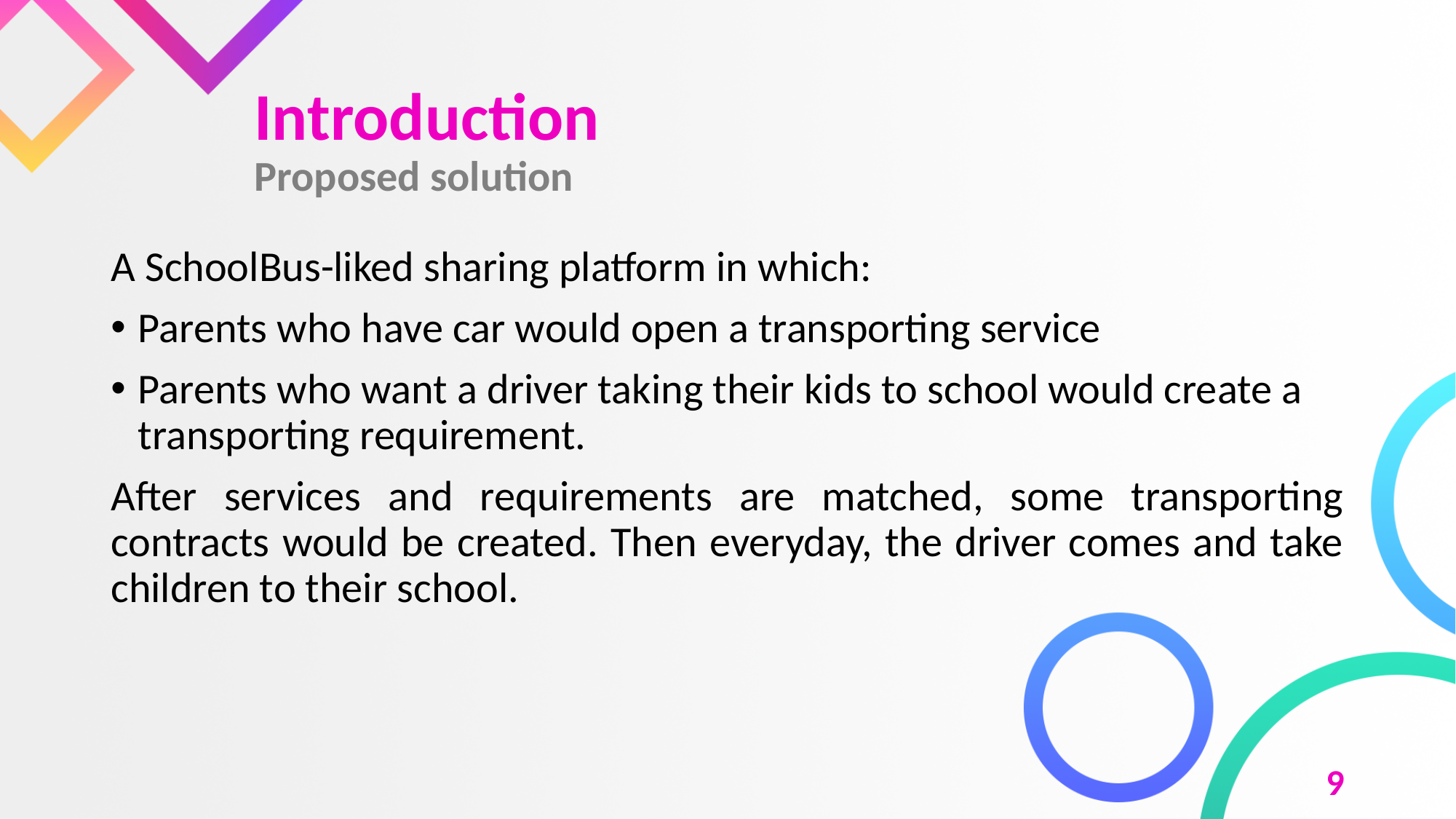

# Introduction Proposed solution
A SchoolBus-liked sharing platform in which:
Parents who have car would open a transporting service
Parents who want a driver taking their kids to school would create a transporting requirement.
After services and requirements are matched, some transporting contracts would be created. Then everyday, the driver comes and take children to their school.
9